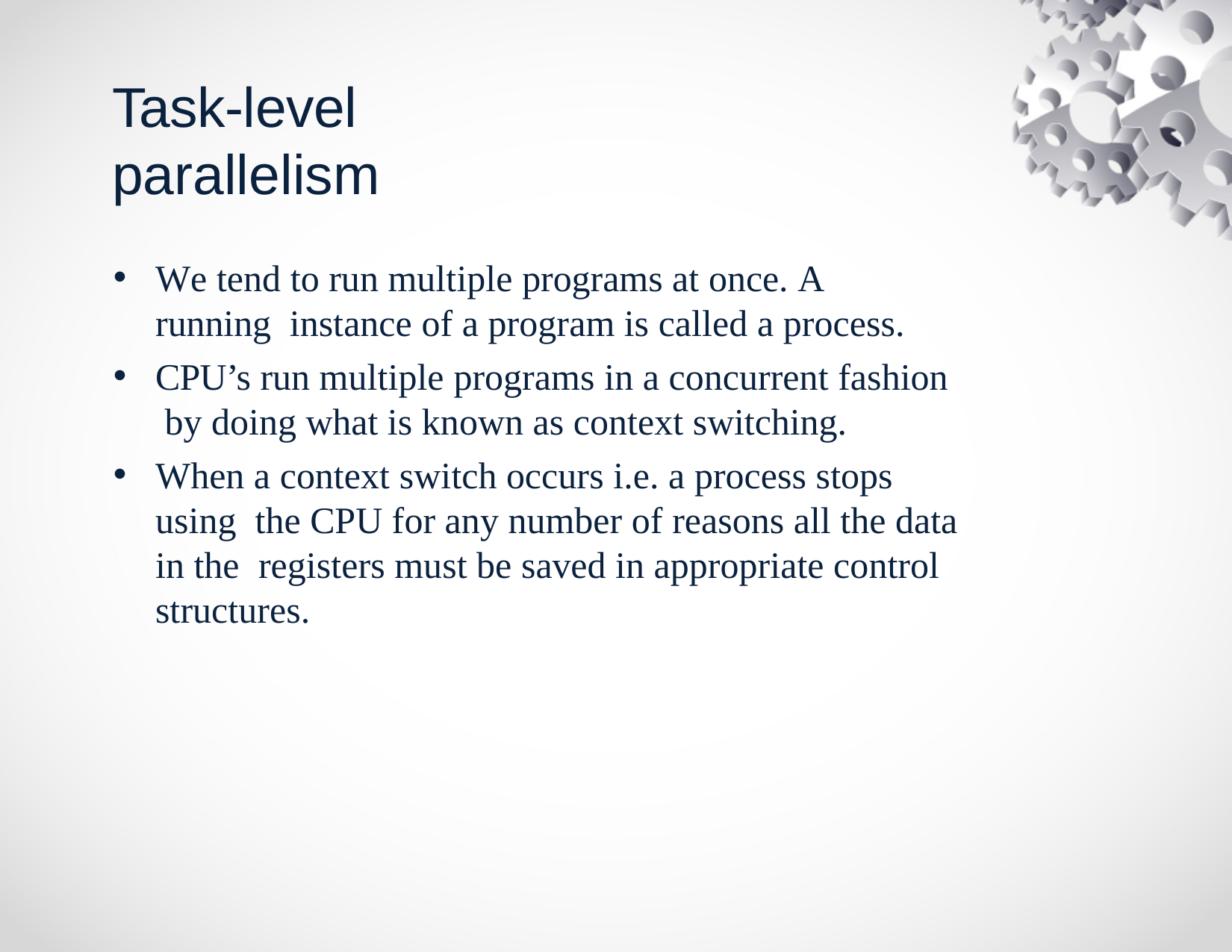

# Task-level parallelism
We tend to run multiple programs at once. A running  instance of a program is called a process.
CPU’s run multiple programs in a concurrent fashion  by doing what is known as context switching.
When a context switch occurs i.e. a process stops using  the CPU for any number of reasons all the data in the  registers must be saved in appropriate control  structures.